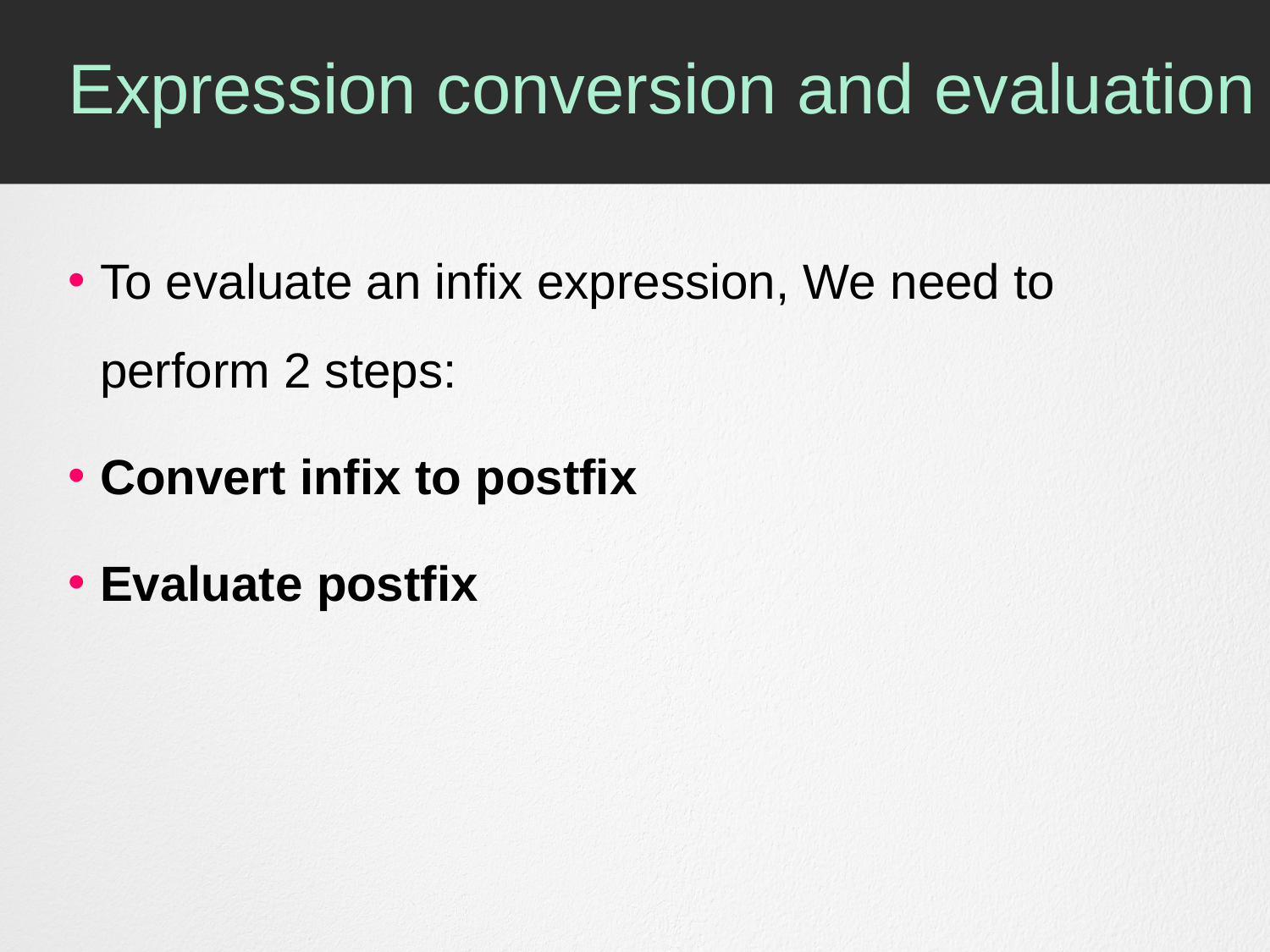

# Expression conversion and evaluation
To evaluate an infix expression, We need to perform 2 steps:
Convert infix to postfix
Evaluate postfix